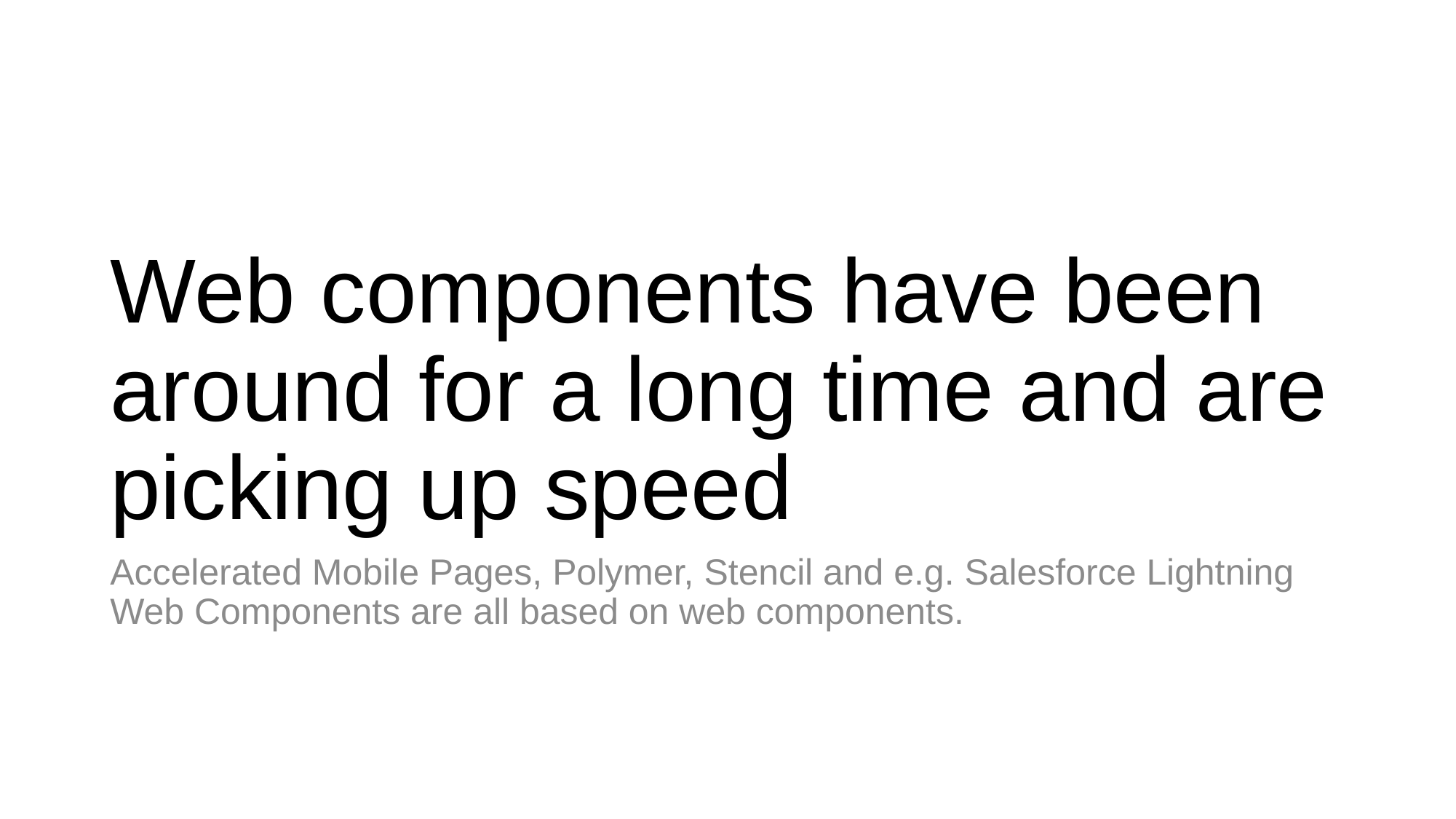

# Web components have been around for a long time and are picking up speed
Accelerated Mobile Pages, Polymer, Stencil and e.g. Salesforce Lightning Web Components are all based on web components.